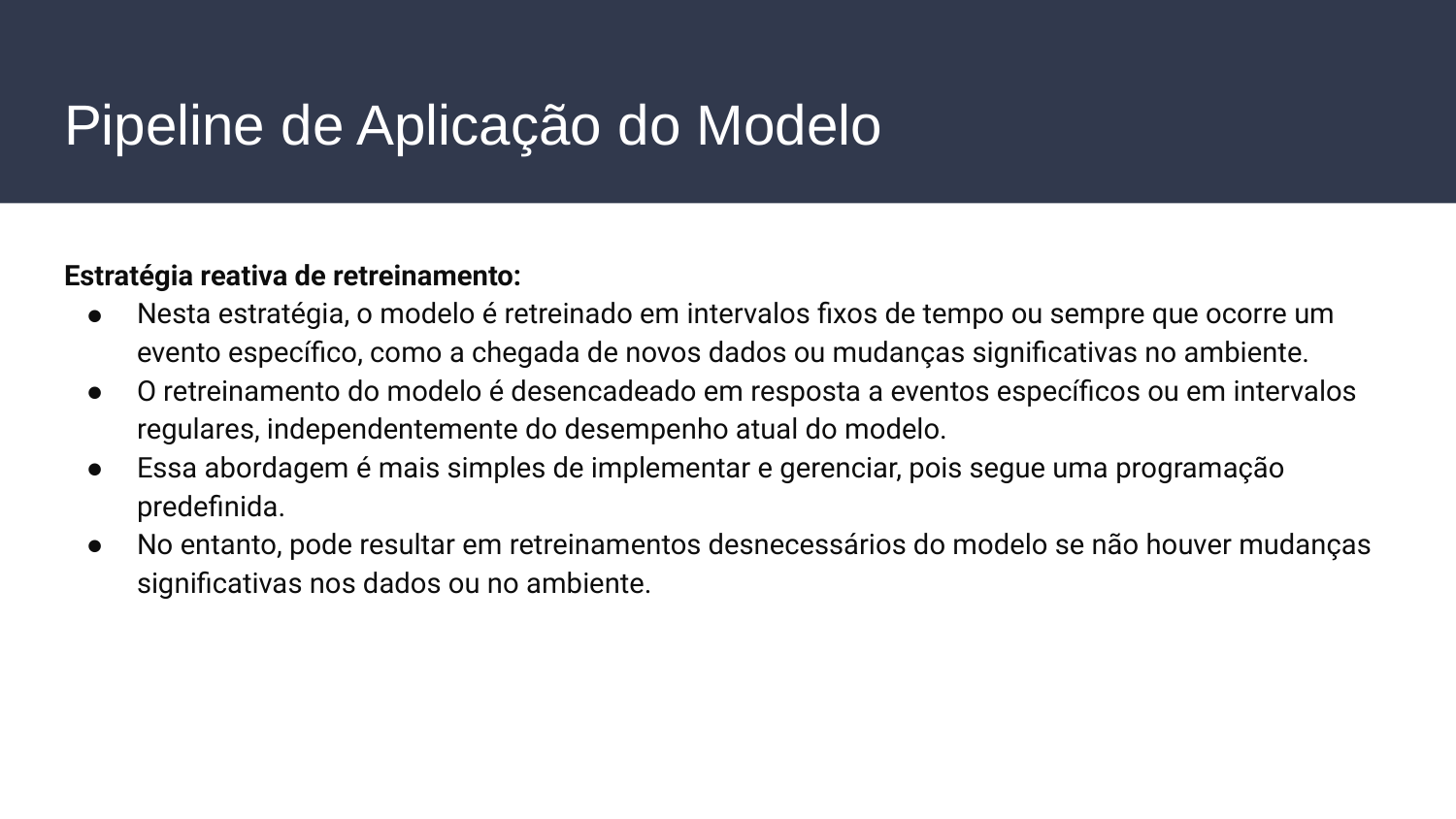

# Pipeline de Aplicação do Modelo

Estratégia reativa de retreinamento:
Nesta estratégia, o modelo é retreinado em intervalos fixos de tempo ou sempre que ocorre um evento específico, como a chegada de novos dados ou mudanças significativas no ambiente.
O retreinamento do modelo é desencadeado em resposta a eventos específicos ou em intervalos regulares, independentemente do desempenho atual do modelo.
Essa abordagem é mais simples de implementar e gerenciar, pois segue uma programação predefinida.
No entanto, pode resultar em retreinamentos desnecessários do modelo se não houver mudanças significativas nos dados ou no ambiente.